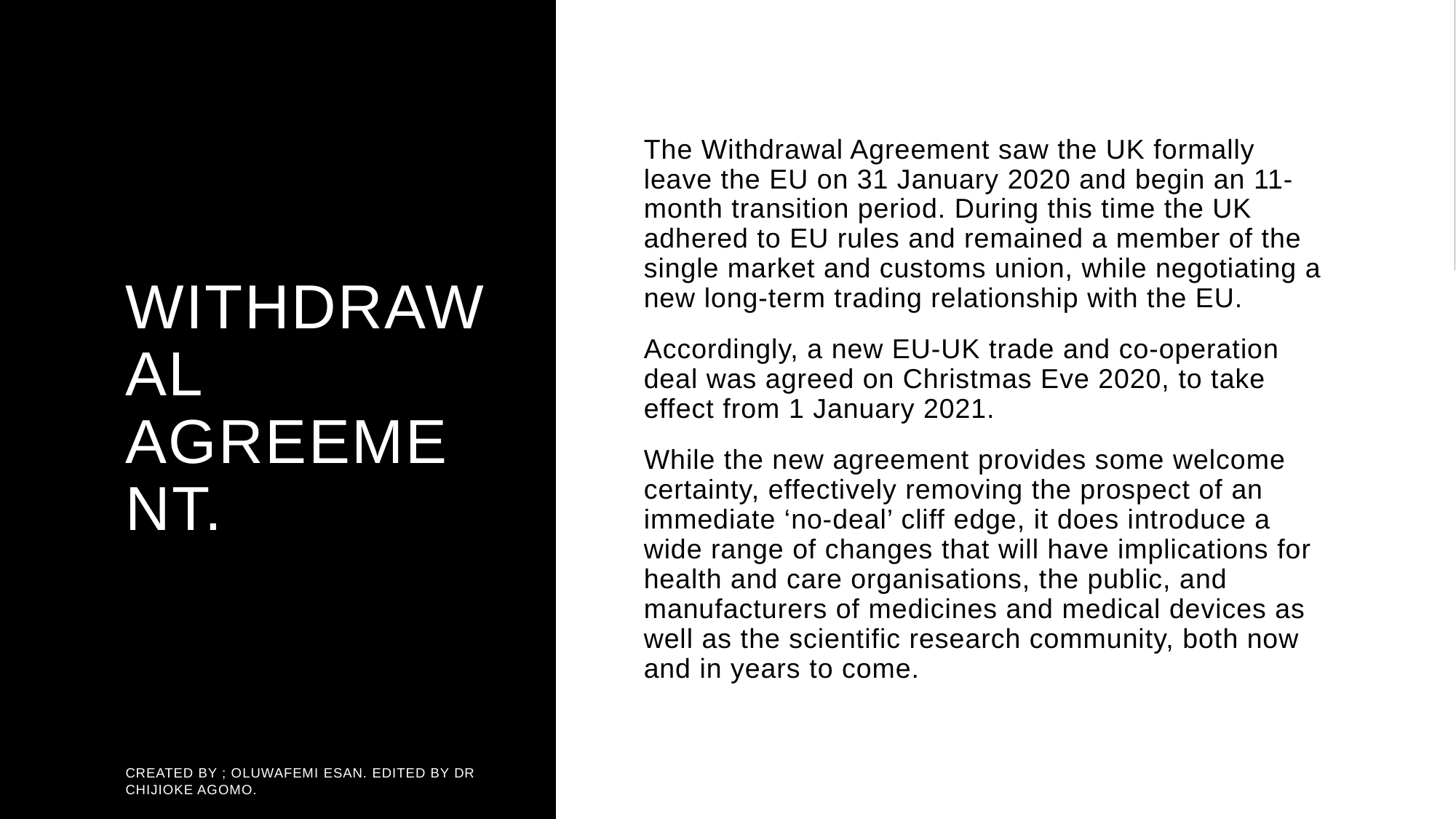

# Withdrawal Agreement.
The Withdrawal Agreement saw the UK formally leave the EU on 31 January 2020 and begin an 11-month transition period. During this time the UK adhered to EU rules and remained a member of the single market and customs union, while negotiating a new long-term trading relationship with the EU.
Accordingly, a new EU-UK trade and co-operation deal was agreed on Christmas Eve 2020, to take effect from 1 January 2021.
While the new agreement provides some welcome certainty, effectively removing the prospect of an immediate ‘no-deal’ cliff edge, it does introduce a wide range of changes that will have implications for health and care organisations, the public, and manufacturers of medicines and medical devices as well as the scientific research community, both now and in years to come.
Created by ; Oluwafemi Esan. Edited by Dr Chijioke Agomo.